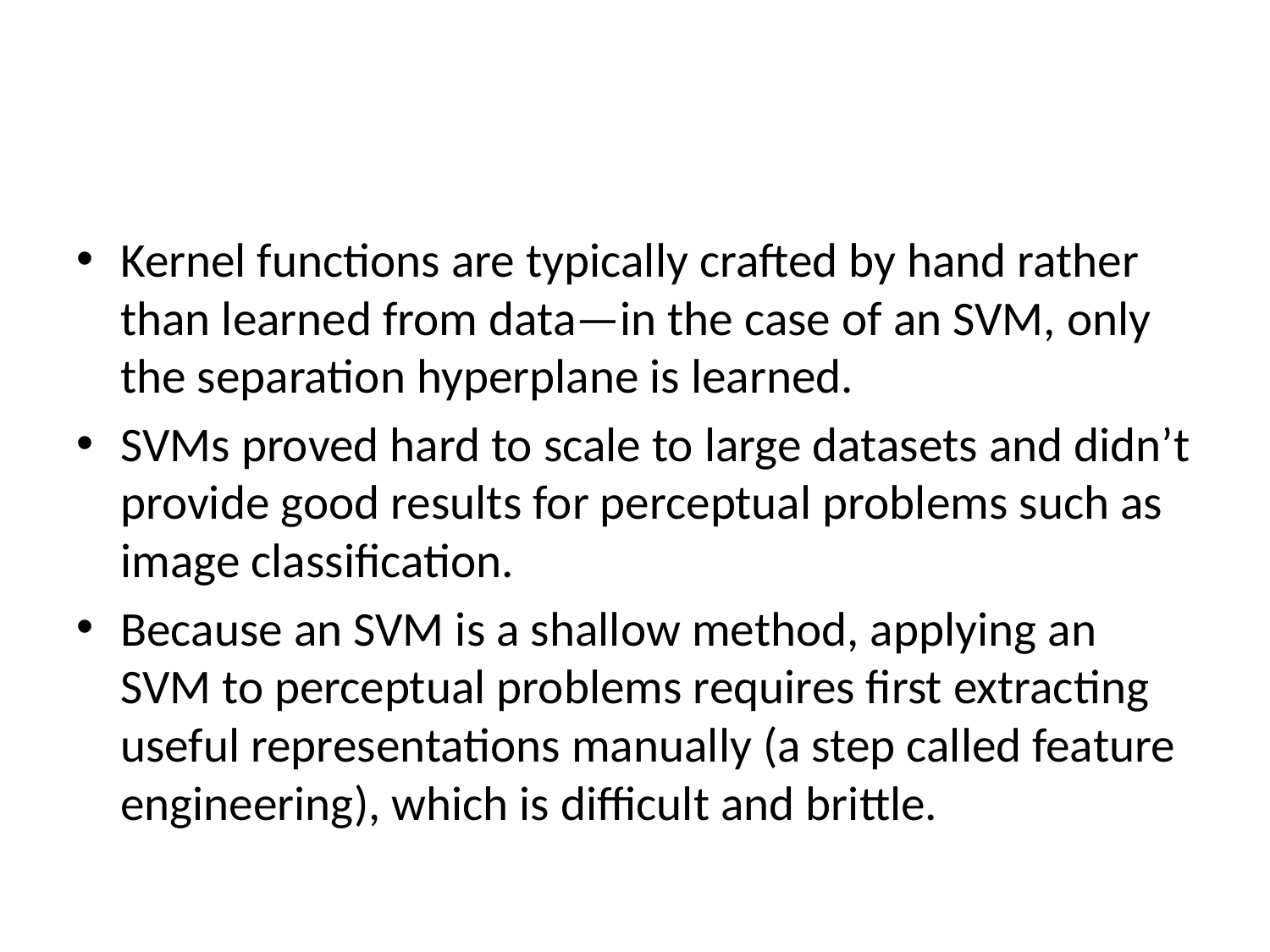

#
Kernel functions are typically crafted by hand rather than learned from data—in the case of an SVM, only the separation hyperplane is learned.
SVMs proved hard to scale to large datasets and didn’t provide good results for perceptual problems such as image classification.
Because an SVM is a shallow method, applying an SVM to perceptual problems requires first extracting useful representations manually (a step called feature engineering), which is difficult and brittle.